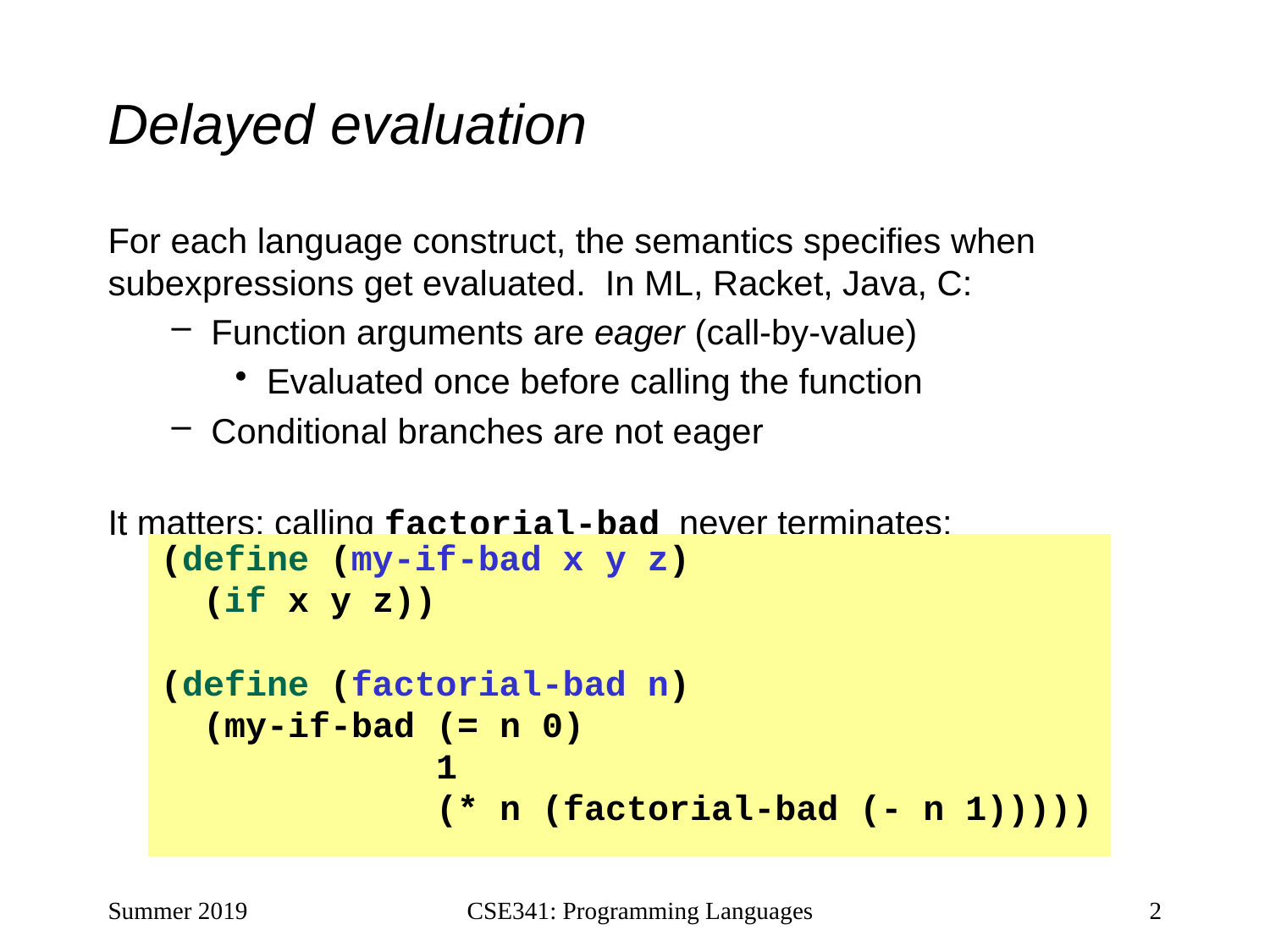

# Delayed evaluation
For each language construct, the semantics specifies when subexpressions get evaluated.  In ML, Racket, Java, C:
Function arguments are eager (call-by-value)
Evaluated once before calling the function
Conditional branches are not eager

It matters: calling factorial-bad  never terminates:

(define (my-if-bad x y z)
  (if x y z))

(define (factorial-bad n)
  (my-if-bad (= n 0)
             1
             (* n (factorial-bad (- n 1)))))
Summer 2019
CSE341: Programming Languages
2